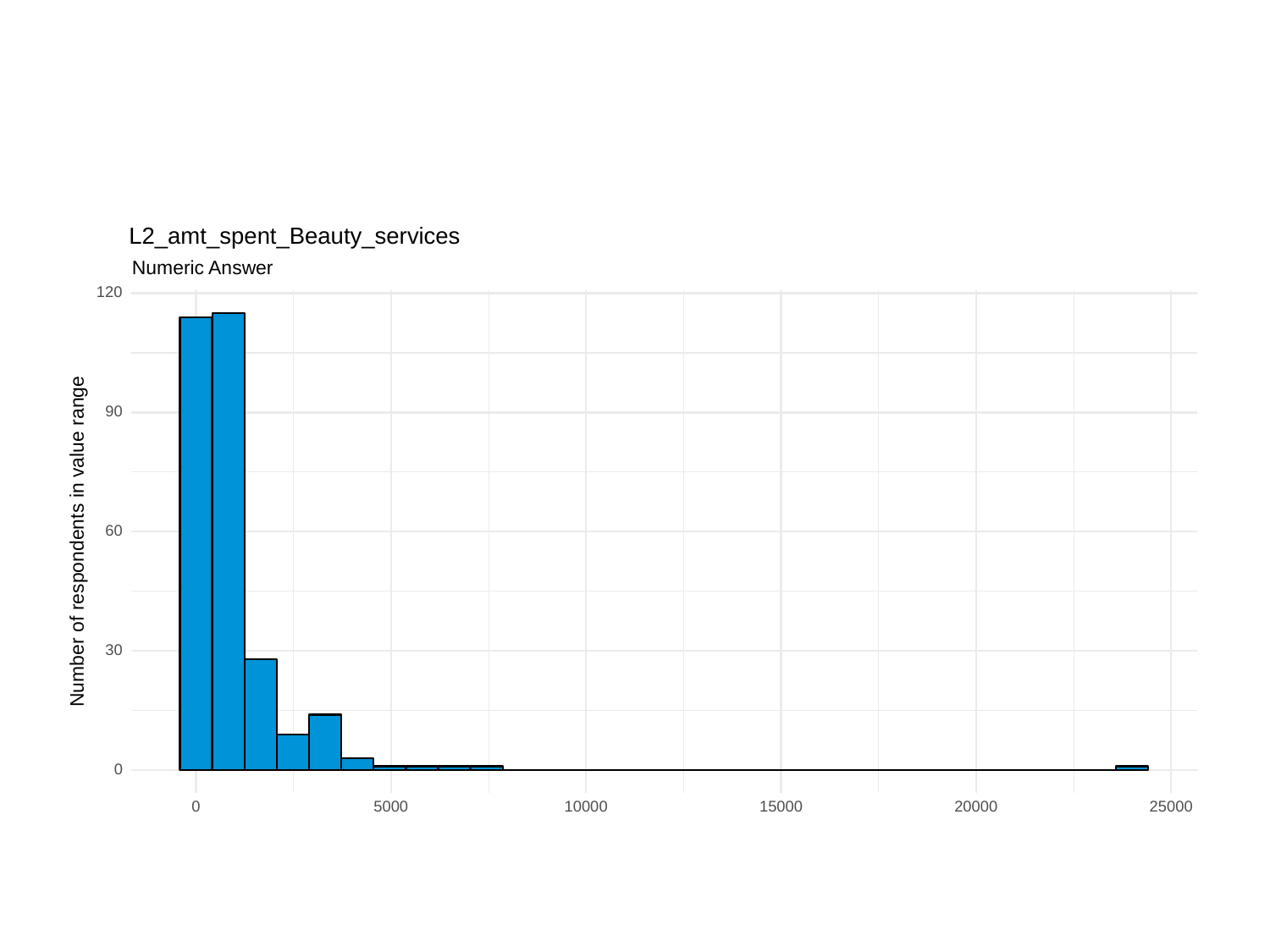

L2_amt_spent_Beauty_services
Numeric Answer
120

90

60

Number of respondents in value range

30

0

0
5000
10000
15000
20000
25000